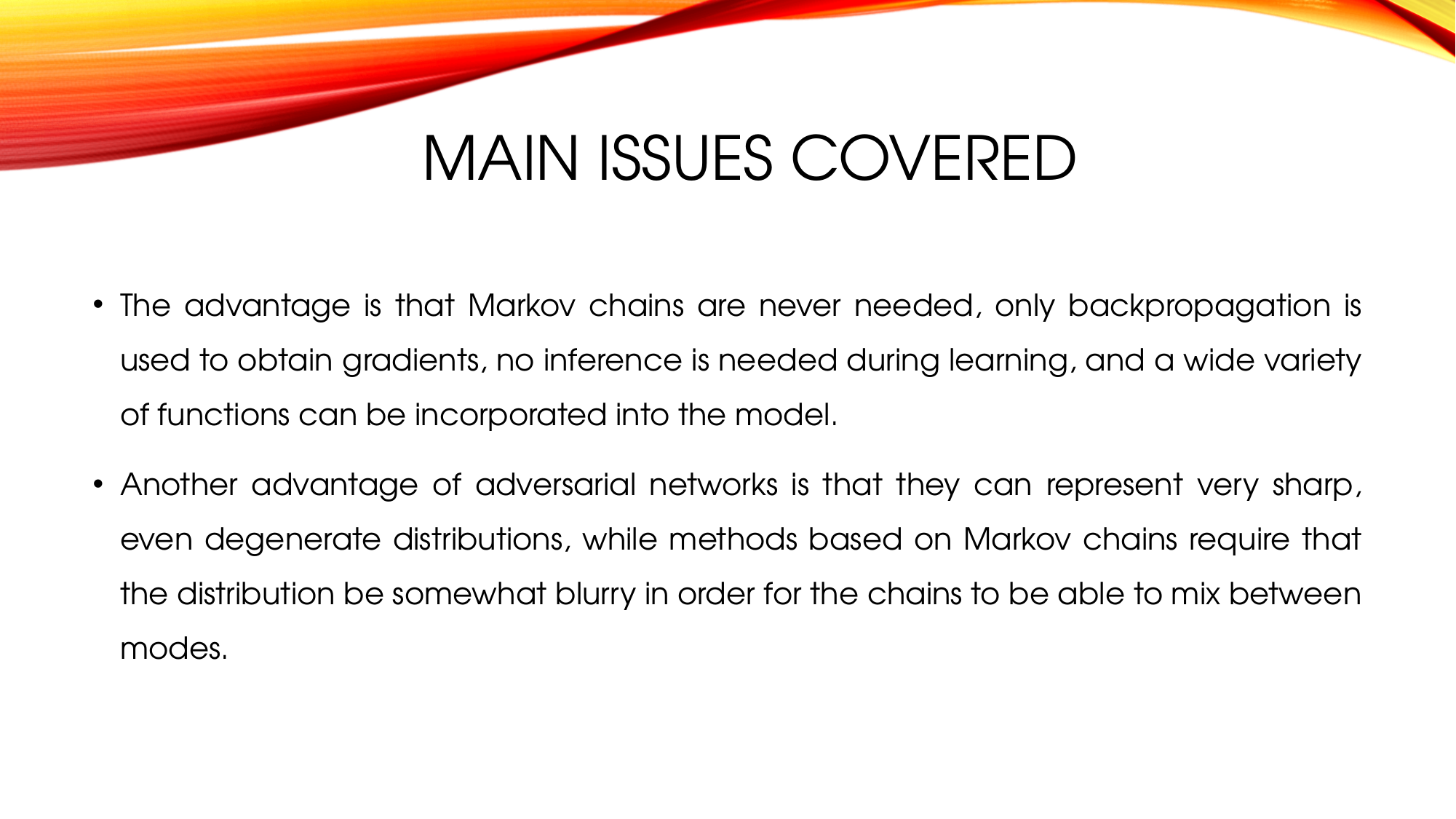

# Main issues covered
The advantage is that Markov chains are never needed, only backpropagation is used to obtain gradients, no inference is needed during learning, and a wide variety of functions can be incorporated into the model.
Another advantage of adversarial networks is that they can represent very sharp, even degenerate distributions, while methods based on Markov chains require that the distribution be somewhat blurry in order for the chains to be able to mix between modes.